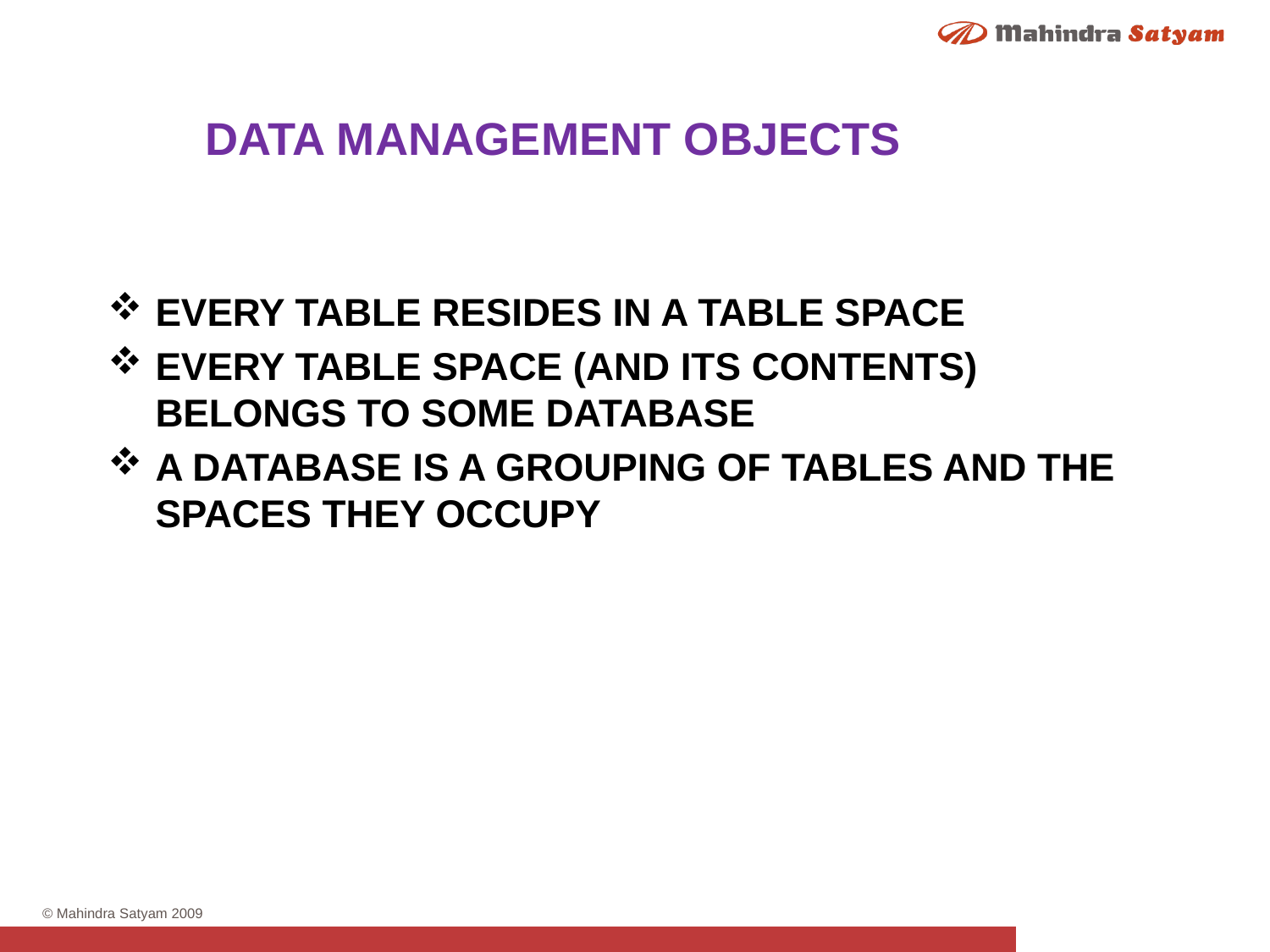

DATA MANAGEMENT OBJECTS
EVERY TABLE RESIDES IN A TABLE SPACE
EVERY TABLE SPACE (AND ITS CONTENTS) BELONGS TO SOME DATABASE
A DATABASE IS A GROUPING OF TABLES AND THE SPACES THEY OCCUPY